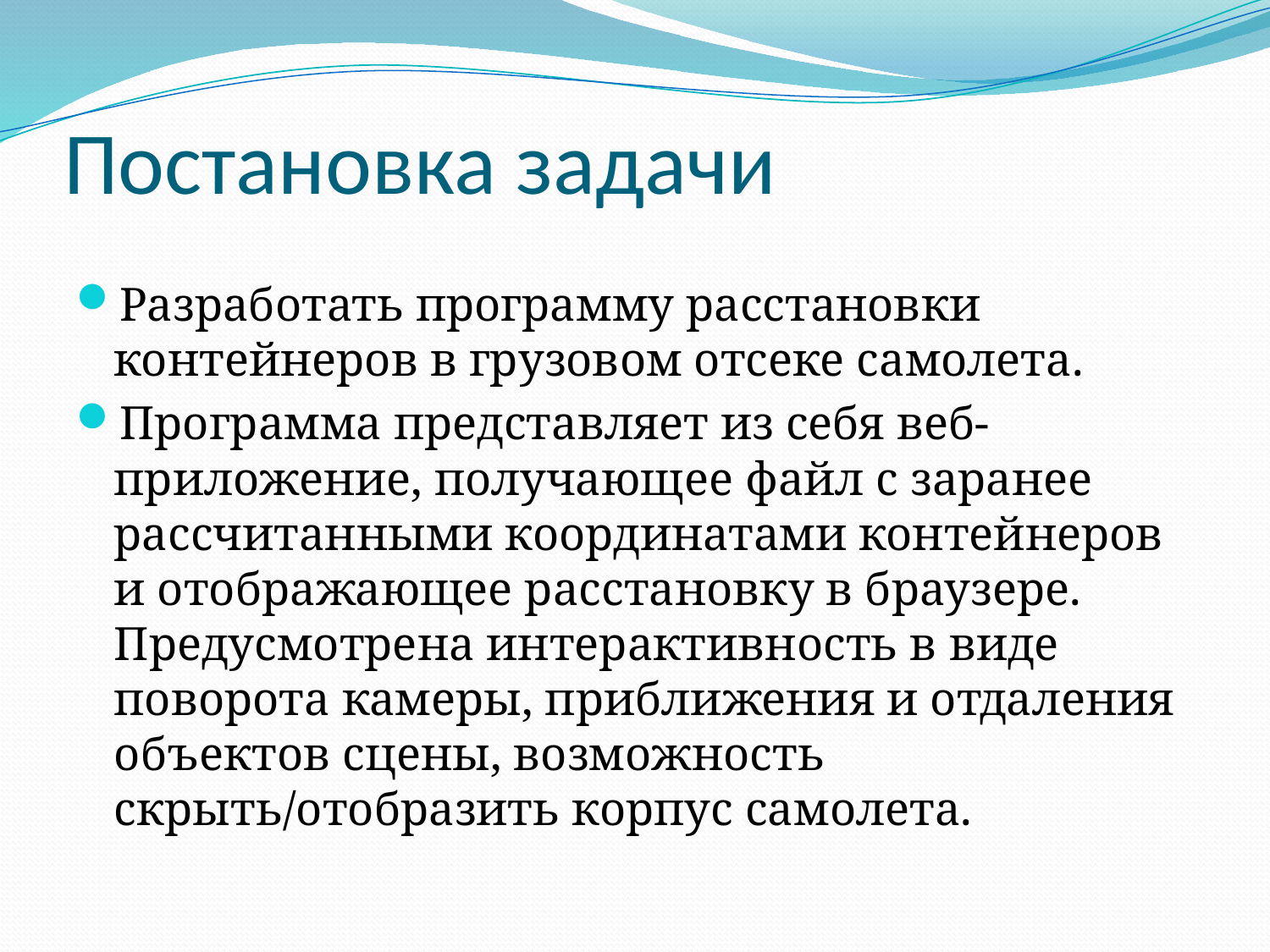

# Постановка задачи
Разработать программу расстановки контейнеров в грузовом отсеке самолета.
Программа представляет из себя веб-приложение, получающее файл с заранее рассчитанными координатами контейнеров и отображающее расстановку в браузере. Предусмотрена интерактивность в виде поворота камеры, приближения и отдаления объектов сцены, возможность скрыть/отобразить корпус самолета.